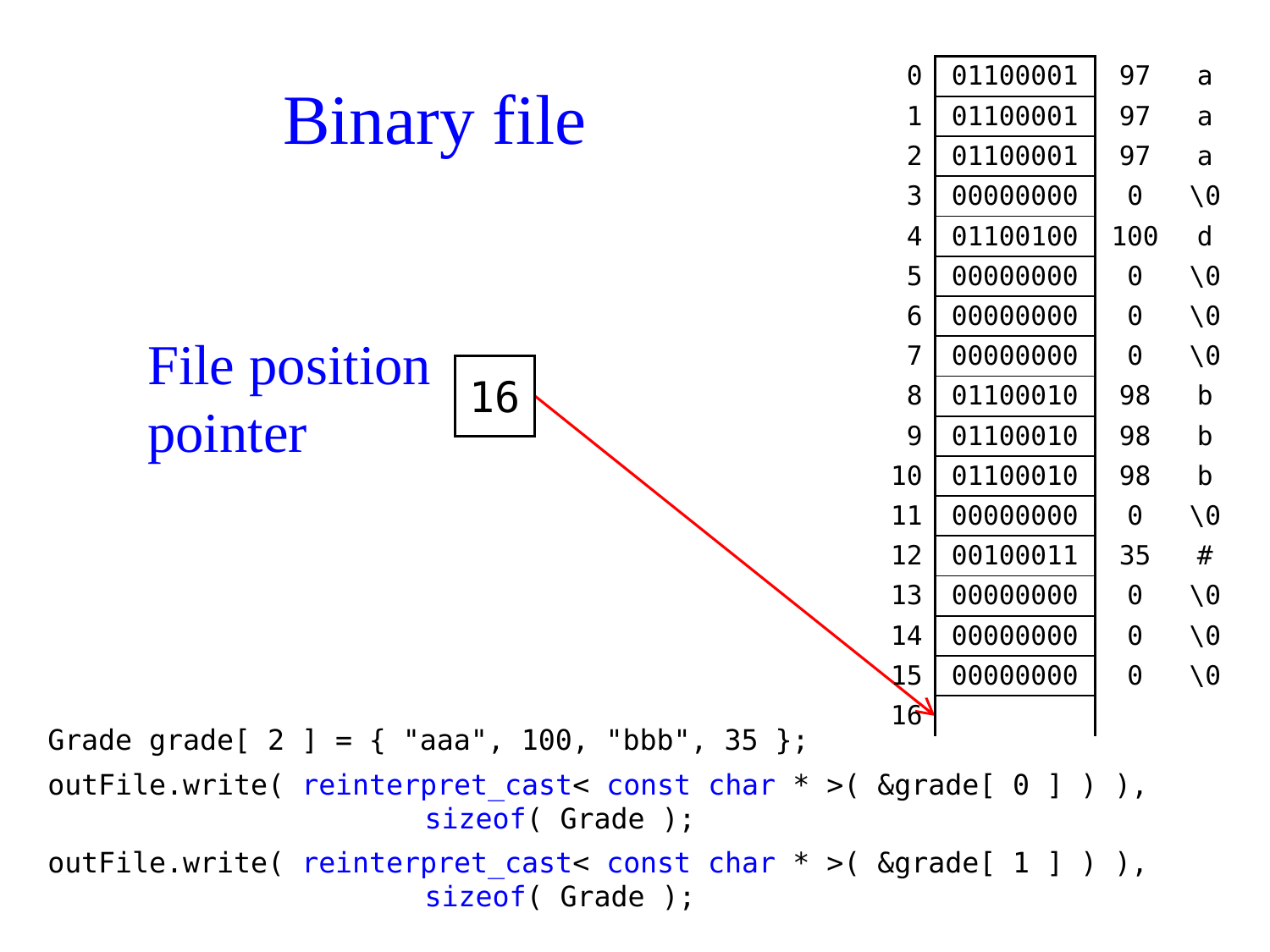

# Binary file
| 0 | 01100001 | 97 | a |
| --- | --- | --- | --- |
| 1 | 01100001 | 97 | a |
| 2 | 01100001 | 97 | a |
| 3 | 00000000 | 0 | \0 |
| 4 | 01100100 | 100 | d |
| 5 | 00000000 | 0 | \0 |
| 6 | 00000000 | 0 | \0 |
| 7 | 00000000 | 0 | \0 |
| 8 | 01100010 | 98 | b |
| 9 | 01100010 | 98 | b |
| 10 | 01100010 | 98 | b |
| 11 | 00000000 | 0 | \0 |
| 12 | 00100011 | 35 | # |
| 13 | 00000000 | 0 | \0 |
| 14 | 00000000 | 0 | \0 |
| 15 | 00000000 | 0 | \0 |
| 16 |  |  |  |
File position
pointer
16

Grade grade[ 2 ] = { "aaa", 100, "bbb", 35 };
outFile.write( reinterpret_cast< const char * >( &grade[ 0 ] ) ),	sizeof( Grade );
outFile.write( reinterpret_cast< const char * >( &grade[ 1 ] ) ),	sizeof( Grade );